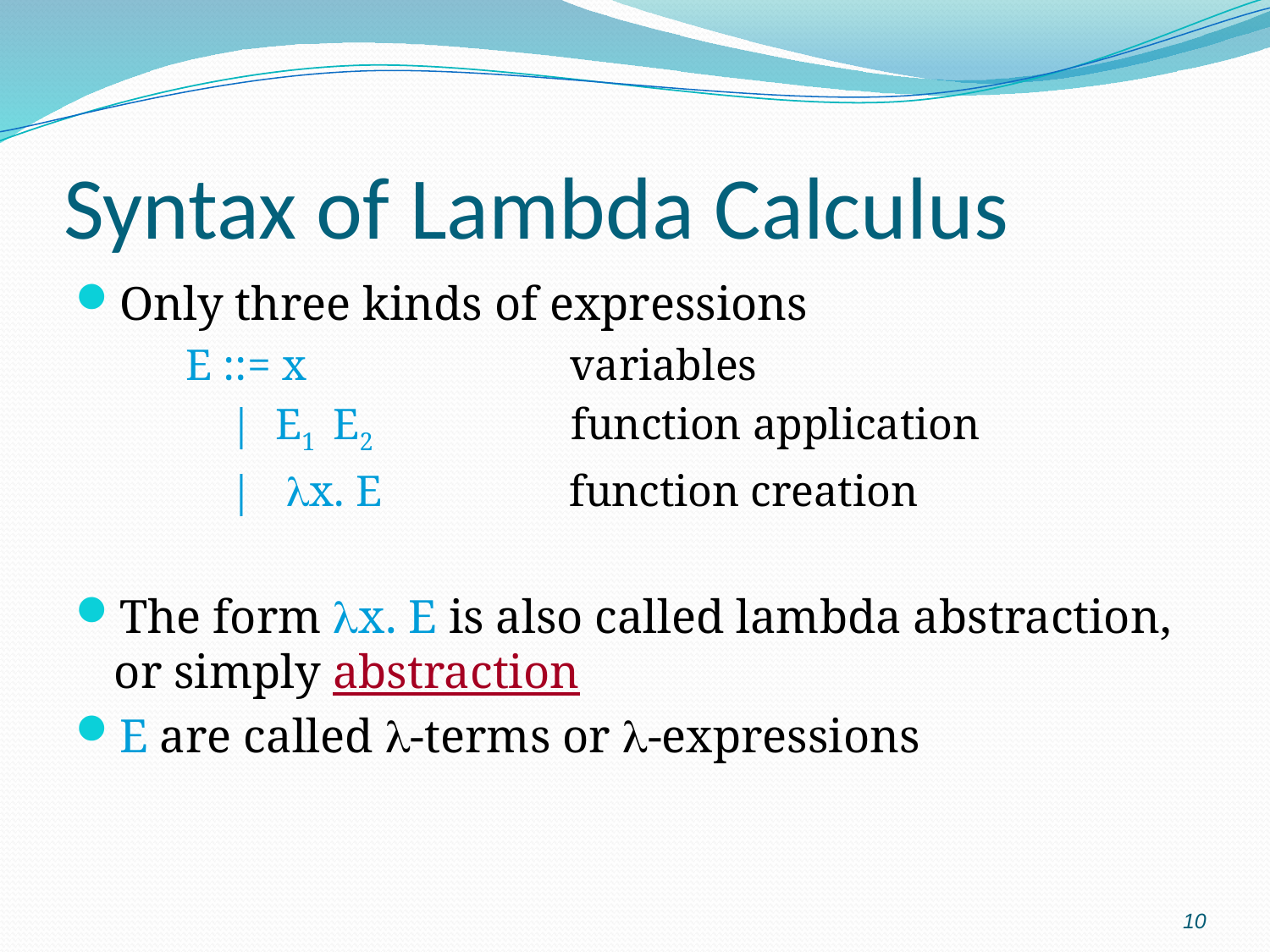

# Syntax of Lambda Calculus
Only three kinds of expressions
     E ::= x                        variables
         |  E1  E2                  function application
         |   λx. E                 function creation

The form λx. E is also called lambda abstraction, or simply abstraction
E are called λ-terms or λ-expressions

10